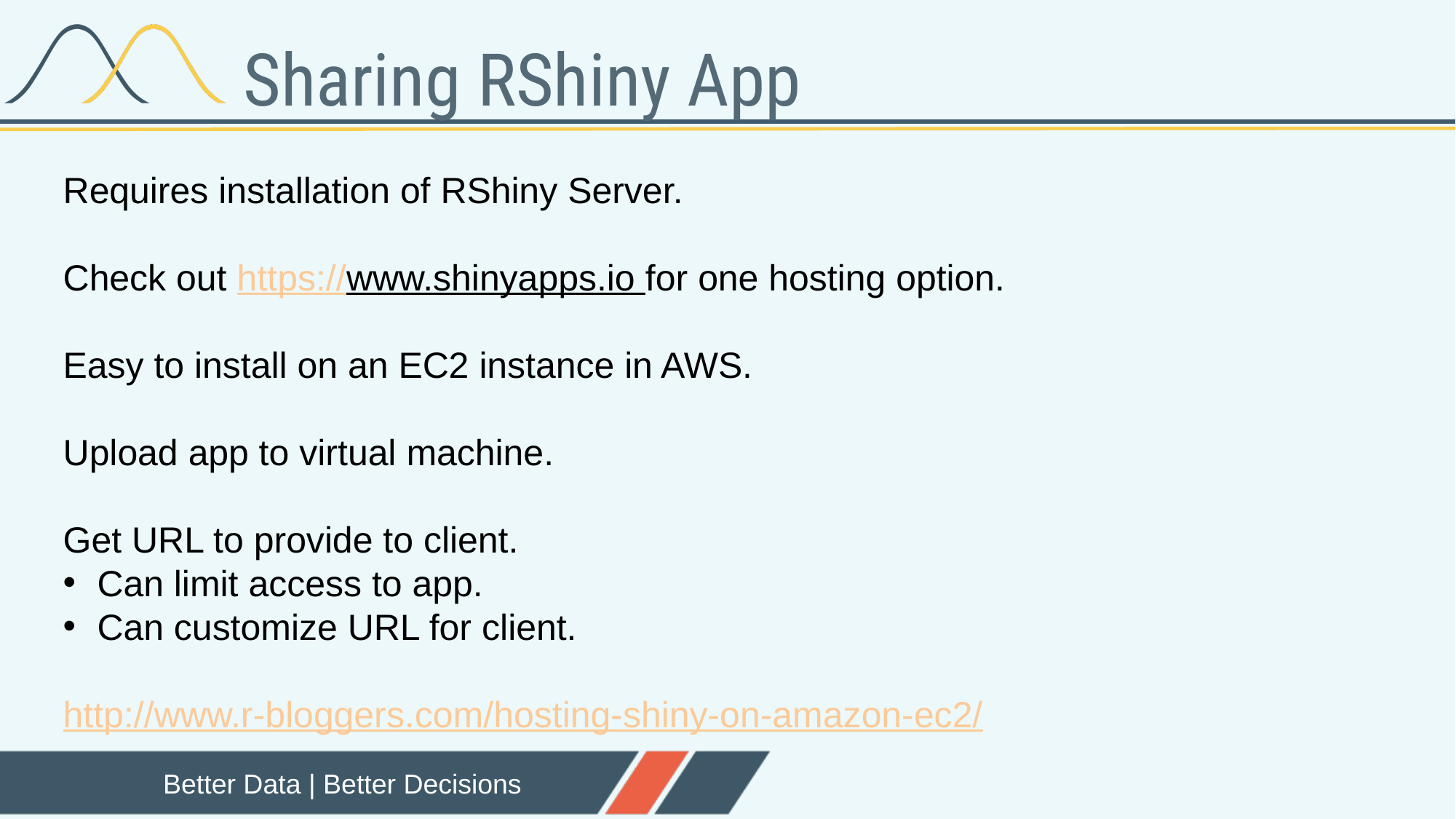

# Sharing RShiny App
Requires installation of RShiny Server.

Check out https://www.shinyapps.io for one hosting option.

Easy to install on an EC2 instance in AWS.

Upload app to virtual machine.

Get URL to provide to client.
Can limit access to app.
Can customize URL for client.

http://www.r-bloggers.com/hosting-shiny-on-amazon-ec2/